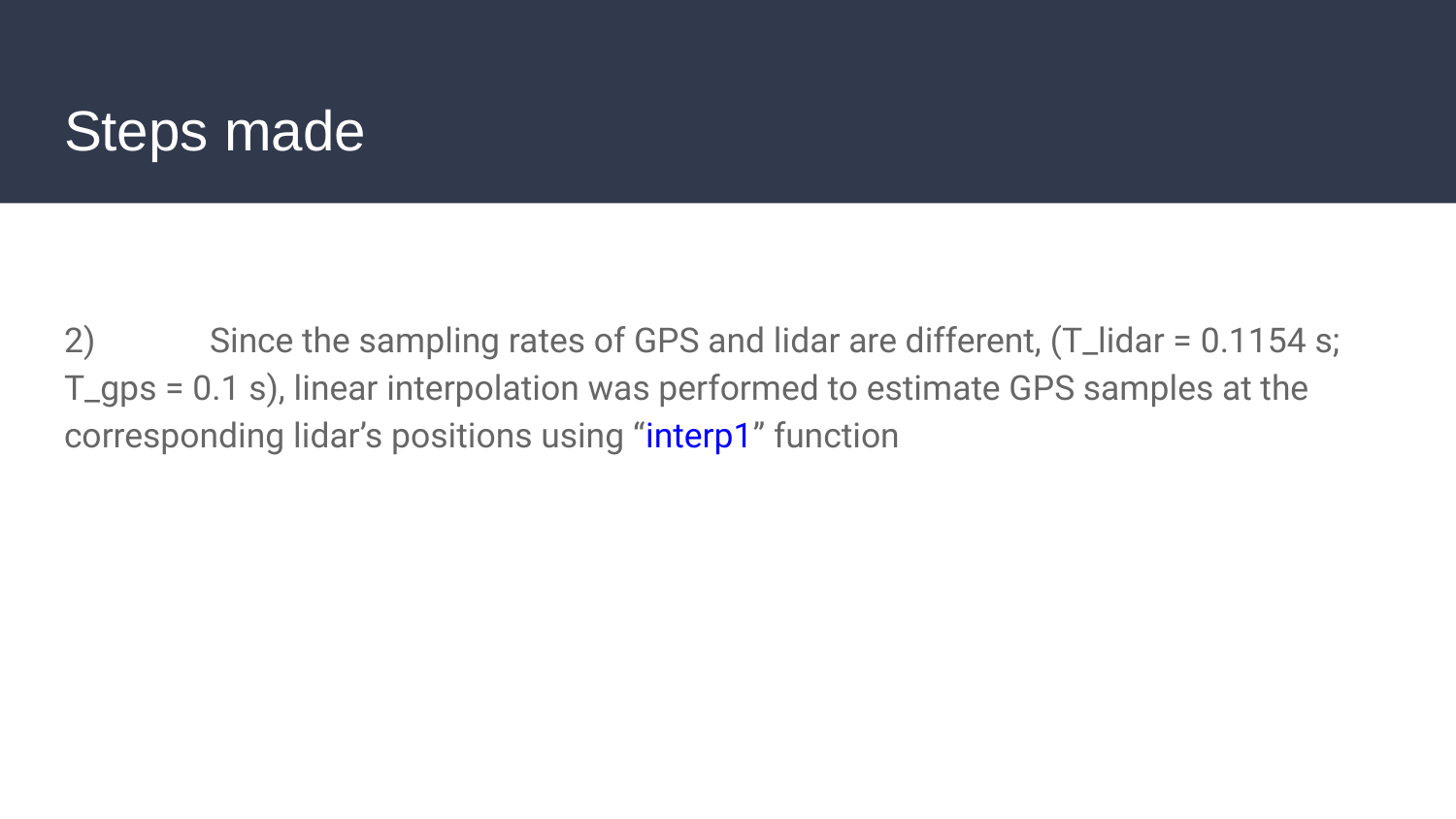

# Steps made
2)	Since the sampling rates of GPS and lidar are different, (T_lidar = 0.1154 s; T_gps = 0.1 s), linear interpolation was performed to estimate GPS samples at the corresponding lidar’s positions using “interp1” function